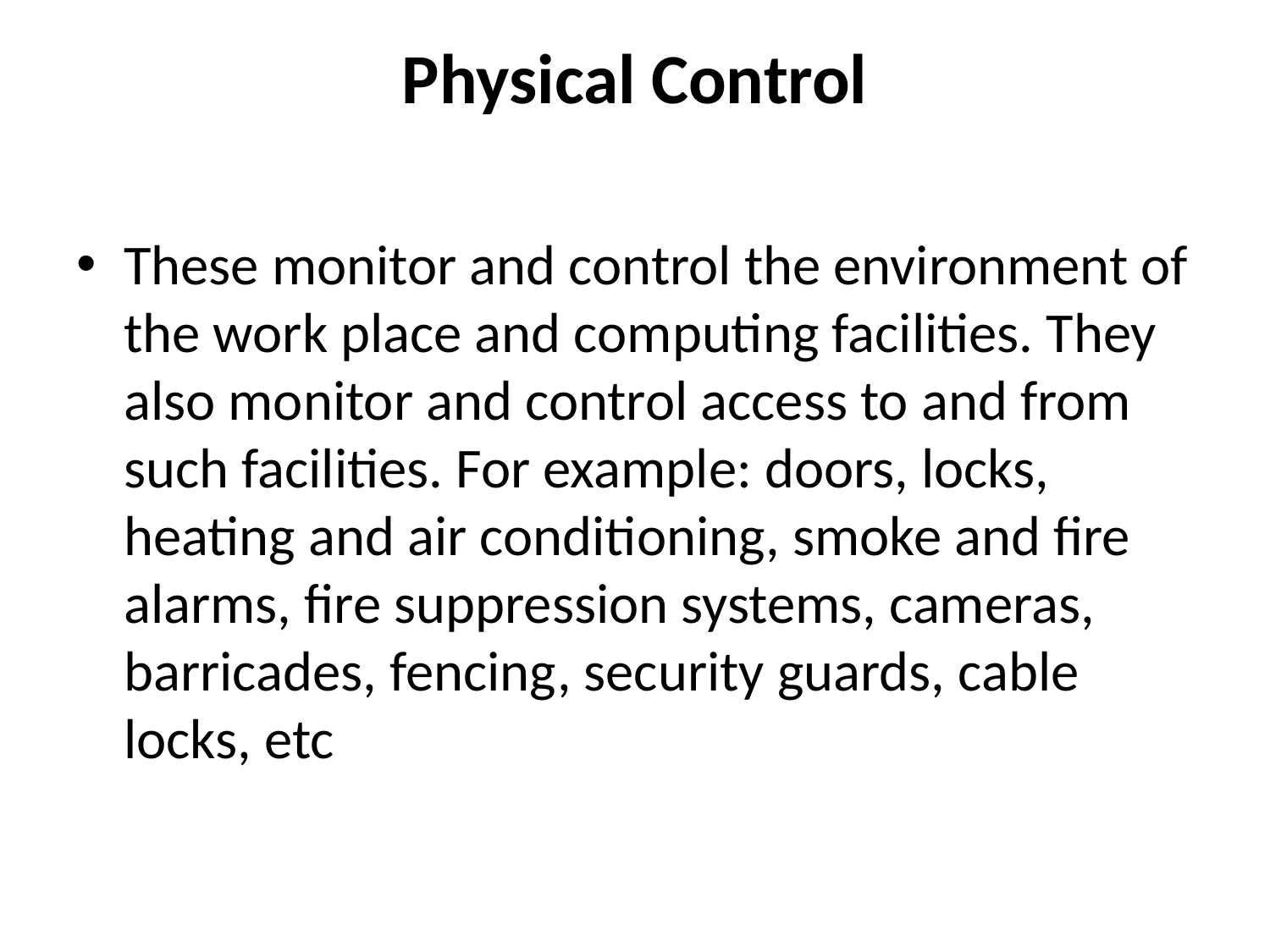

# Physical Control
These monitor and control the environment of the work place and computing facilities. They also monitor and control access to and from such facilities. For example: doors, locks, heating and air conditioning, smoke and fire alarms, fire suppression systems, cameras, barricades, fencing, security guards, cable locks, etc